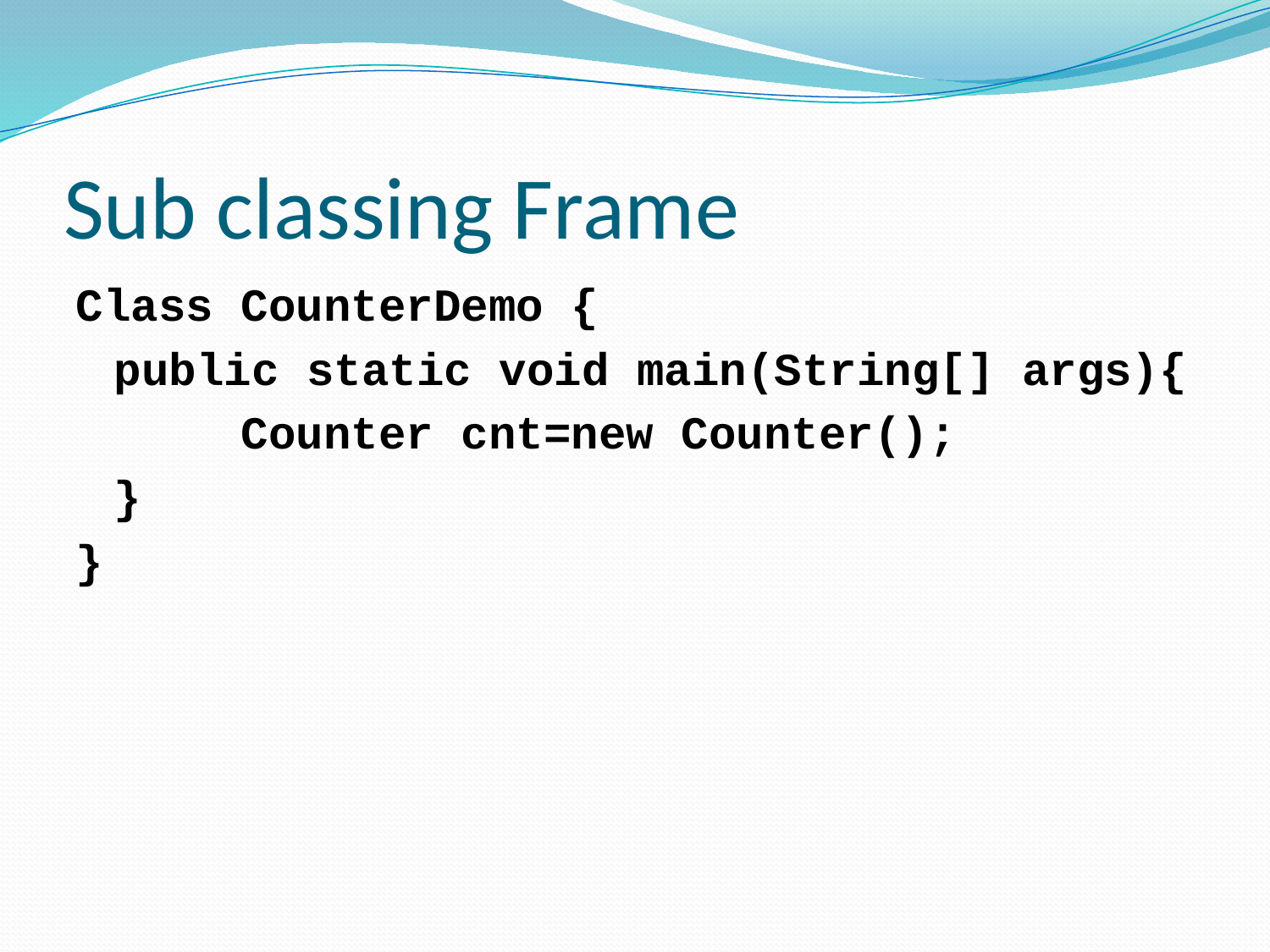

# Sub classing Frame
Class CounterDemo {
	public static void main(String[] args){
		Counter cnt=new Counter();
	}
}